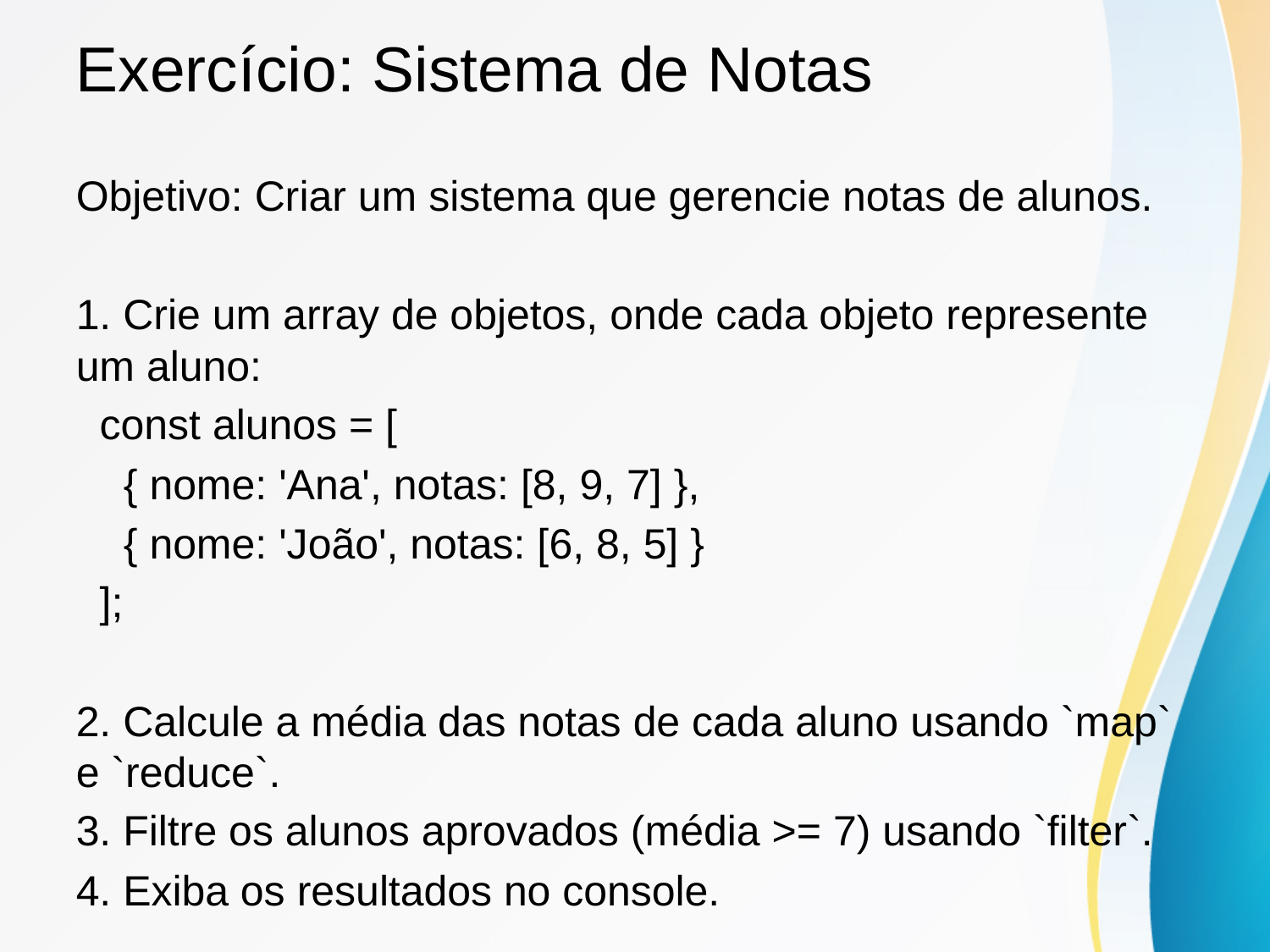

# Exercício: Sistema de Notas
Objetivo: Criar um sistema que gerencie notas de alunos.

1. Crie um array de objetos, onde cada objeto represente um aluno:
  const alunos = [
    { nome: 'Ana', notas: [8, 9, 7] },
    { nome: 'João', notas: [6, 8, 5] }
  ];

2. Calcule a média das notas de cada aluno usando `map` e `reduce`.
3. Filtre os alunos aprovados (média >= 7) usando `filter`.
4. Exiba os resultados no console.